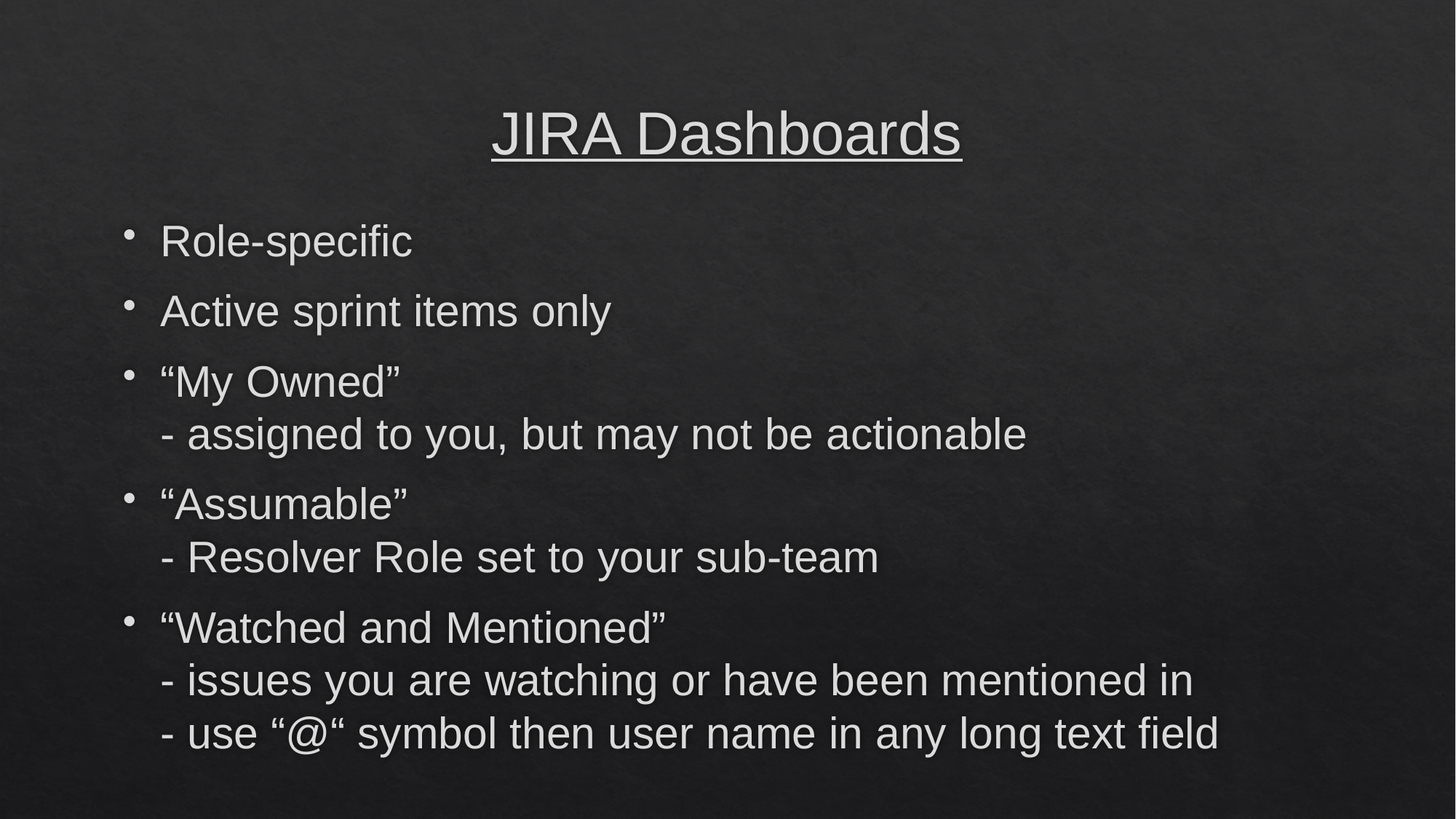

# JIRA Dashboards
Role-specific
Active sprint items only
“My Owned”
- assigned to you, but may not be actionable
“Assumable”
- Resolver Role set to your sub-team
“Watched and Mentioned”
- issues you are watching or have been mentioned in
- use “@“ symbol then user name in any long text field